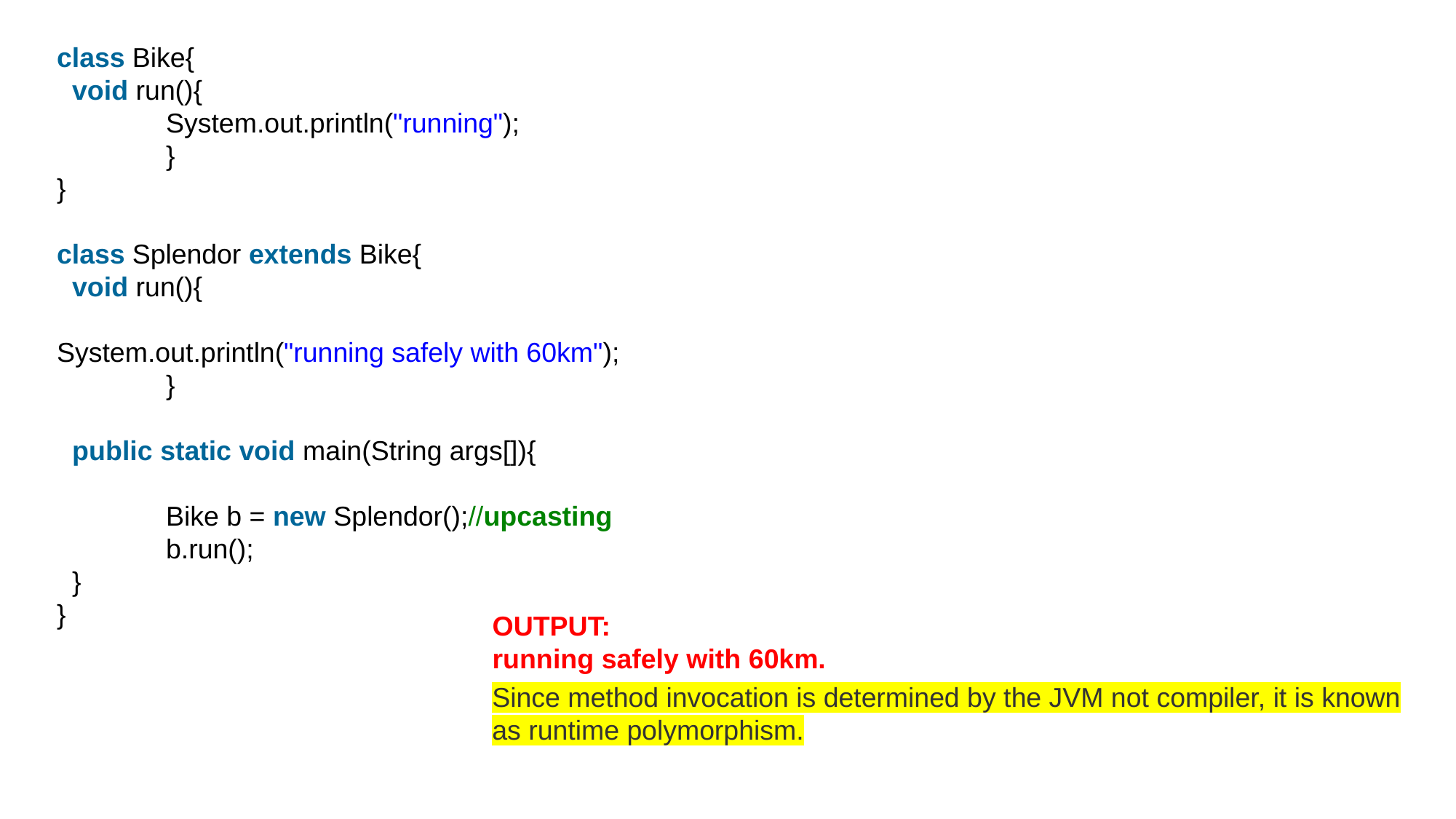

class Bike{
  void run(){
	System.out.println("running");
	}
}

class Splendor extends Bike{
  void run(){
		System.out.println("running safely with 60km");
	}

  public static void main(String args[]){

	Bike b = new Splendor();//upcasting
    	b.run();
  }
}
OUTPUT:
running safely with 60km.
Since method invocation is determined by the JVM not compiler, it is known as runtime polymorphism.